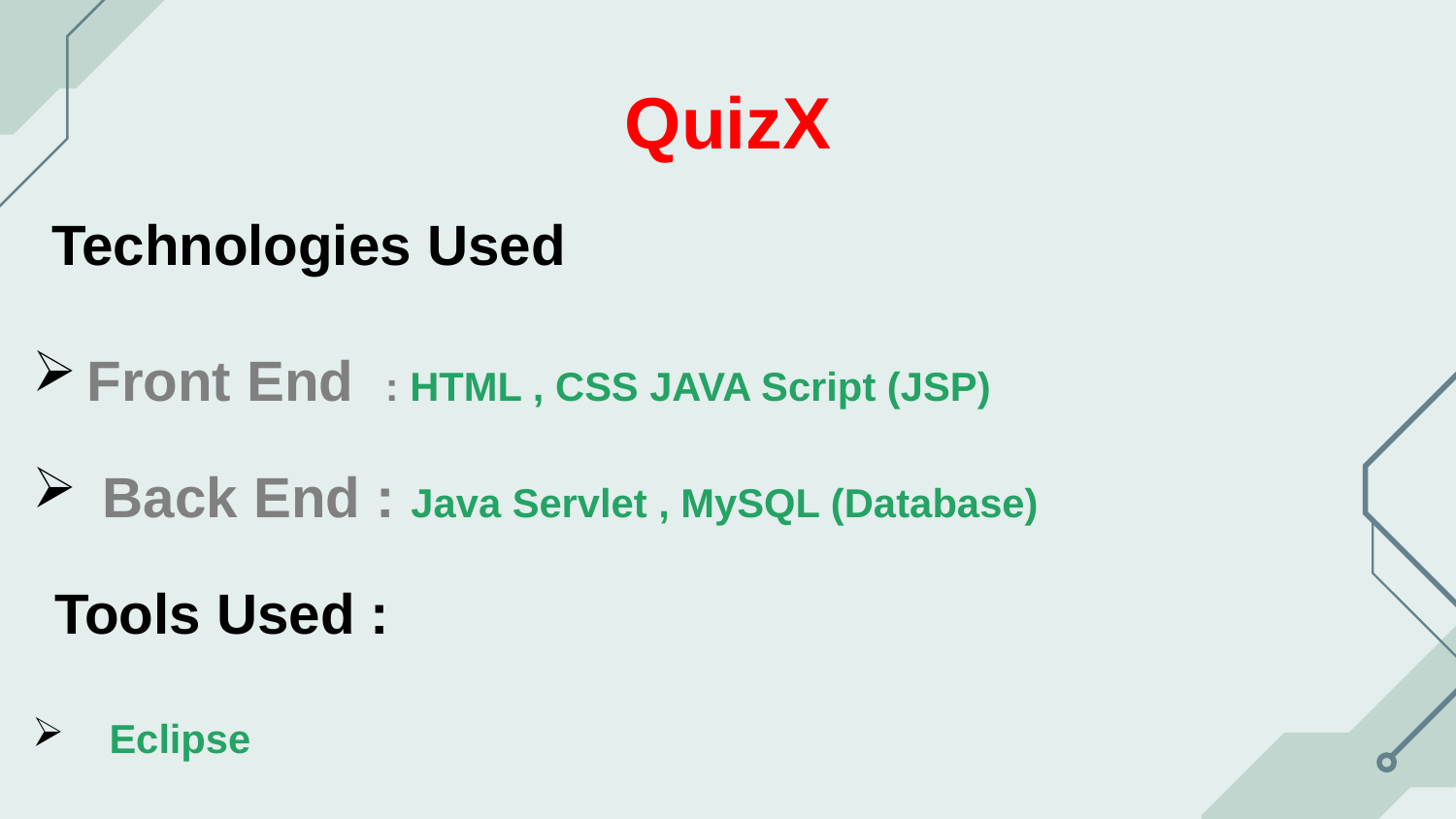

# QuizX
  Technologies Used

Front End  : HTML , CSS JAVA Script (JSP)

 Back End : Java Servlet , MySQL (Database)

  Tools Used :

  Eclipse